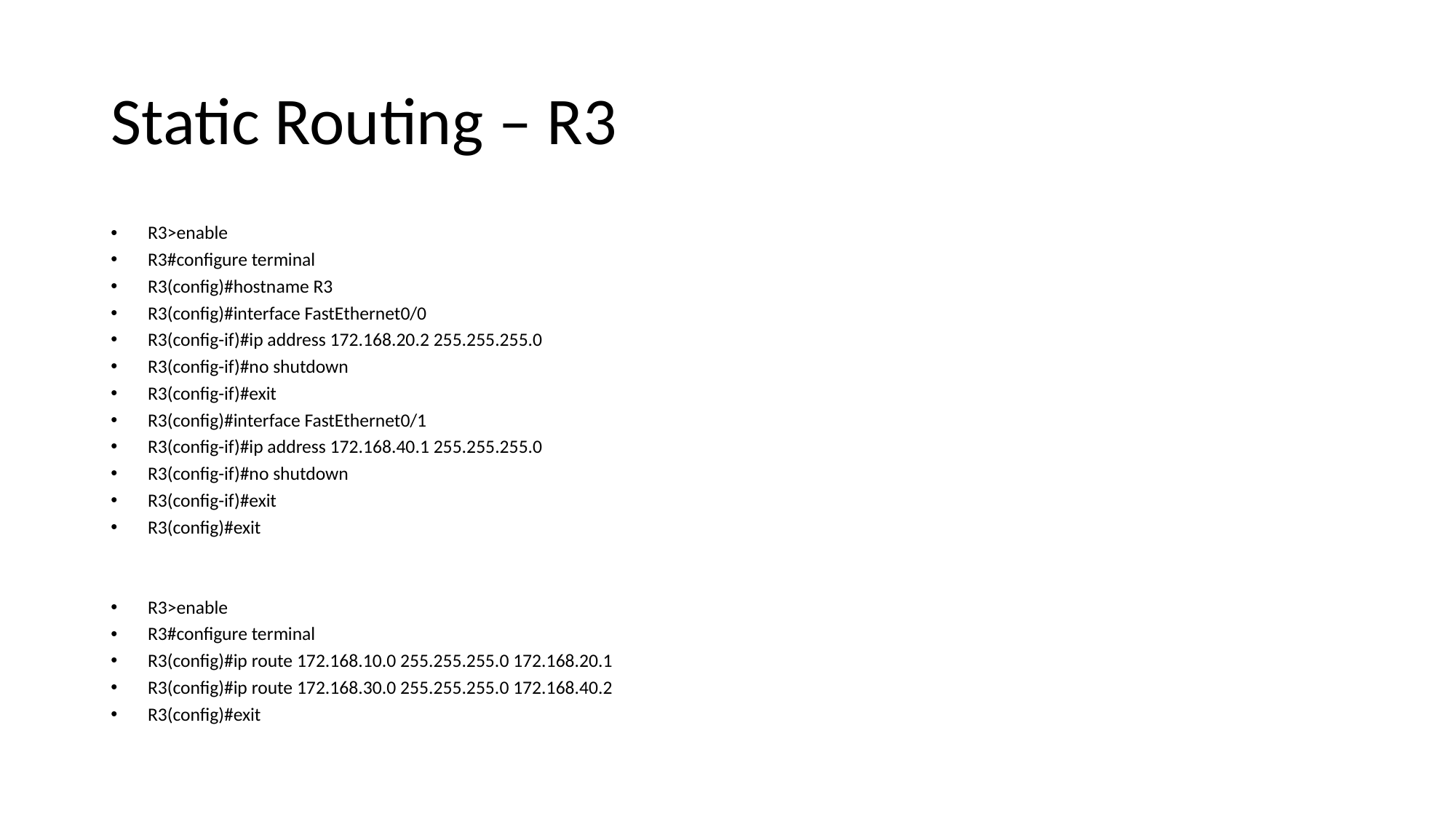

# Static Routing – R3
R3>enable
R3#configure terminal
R3(config)#hostname R3
R3(config)#interface FastEthernet0/0
R3(config-if)#ip address 172.168.20.2 255.255.255.0
R3(config-if)#no shutdown
R3(config-if)#exit
R3(config)#interface FastEthernet0/1
R3(config-if)#ip address 172.168.40.1 255.255.255.0
R3(config-if)#no shutdown
R3(config-if)#exit
R3(config)#exit

R3>enable
R3#configure terminal
R3(config)#ip route 172.168.10.0 255.255.255.0 172.168.20.1
R3(config)#ip route 172.168.30.0 255.255.255.0 172.168.40.2
R3(config)#exit